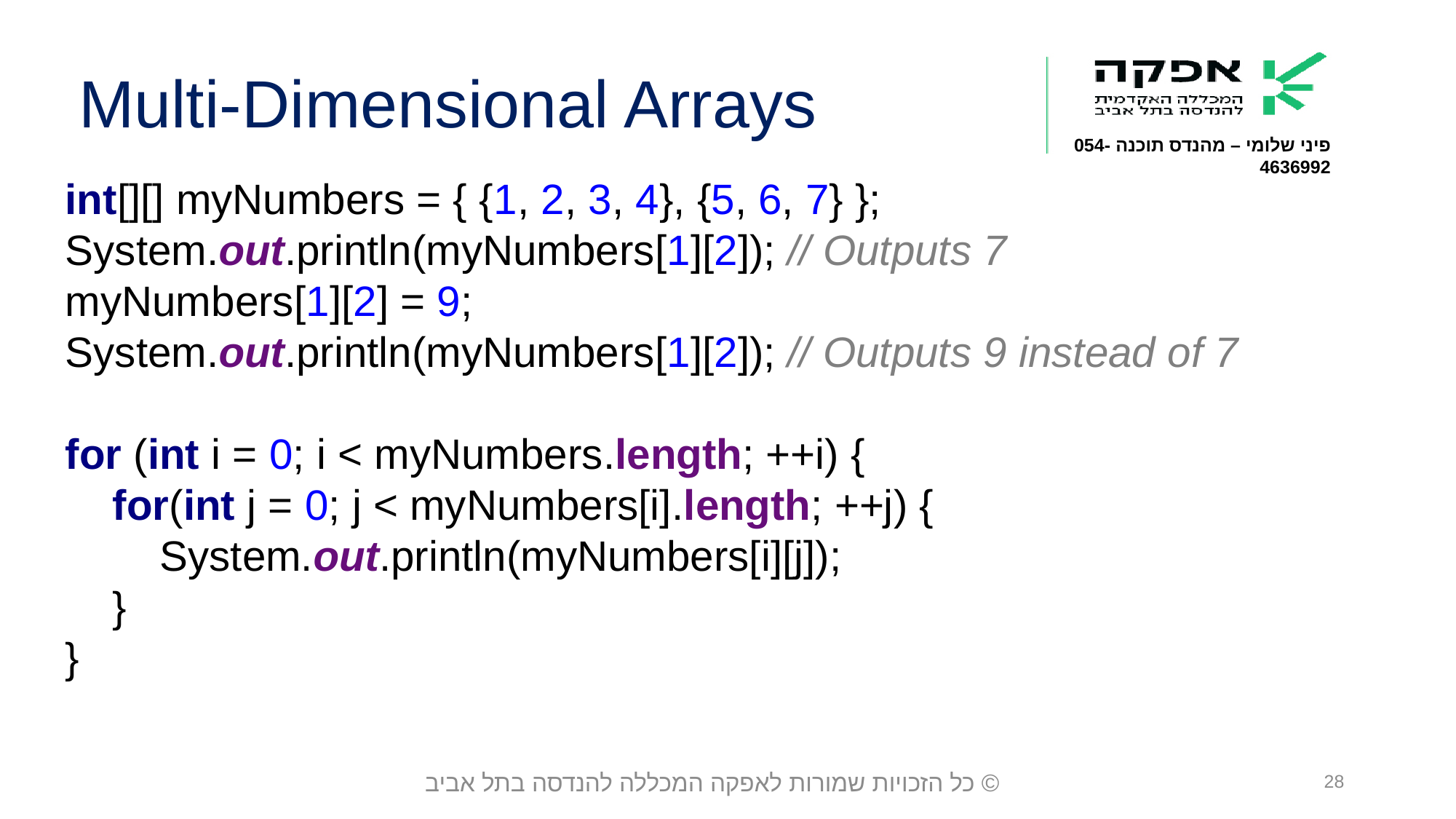

Multi-Dimensional Arrays
int[][] myNumbers = { {1, 2, 3, 4}, {5, 6, 7} };
System.out.println(myNumbers[1][2]); // Outputs 7
myNumbers[1][2] = 9;
System.out.println(myNumbers[1][2]); // Outputs 9 instead of 7

for (int i = 0; i < myNumbers.length; ++i) {
    for(int j = 0; j < myNumbers[i].length; ++j) {
        System.out.println(myNumbers[i][j]);
    }
}
© כל הזכויות שמורות לאפקה המכללה להנדסה בתל אביב
28